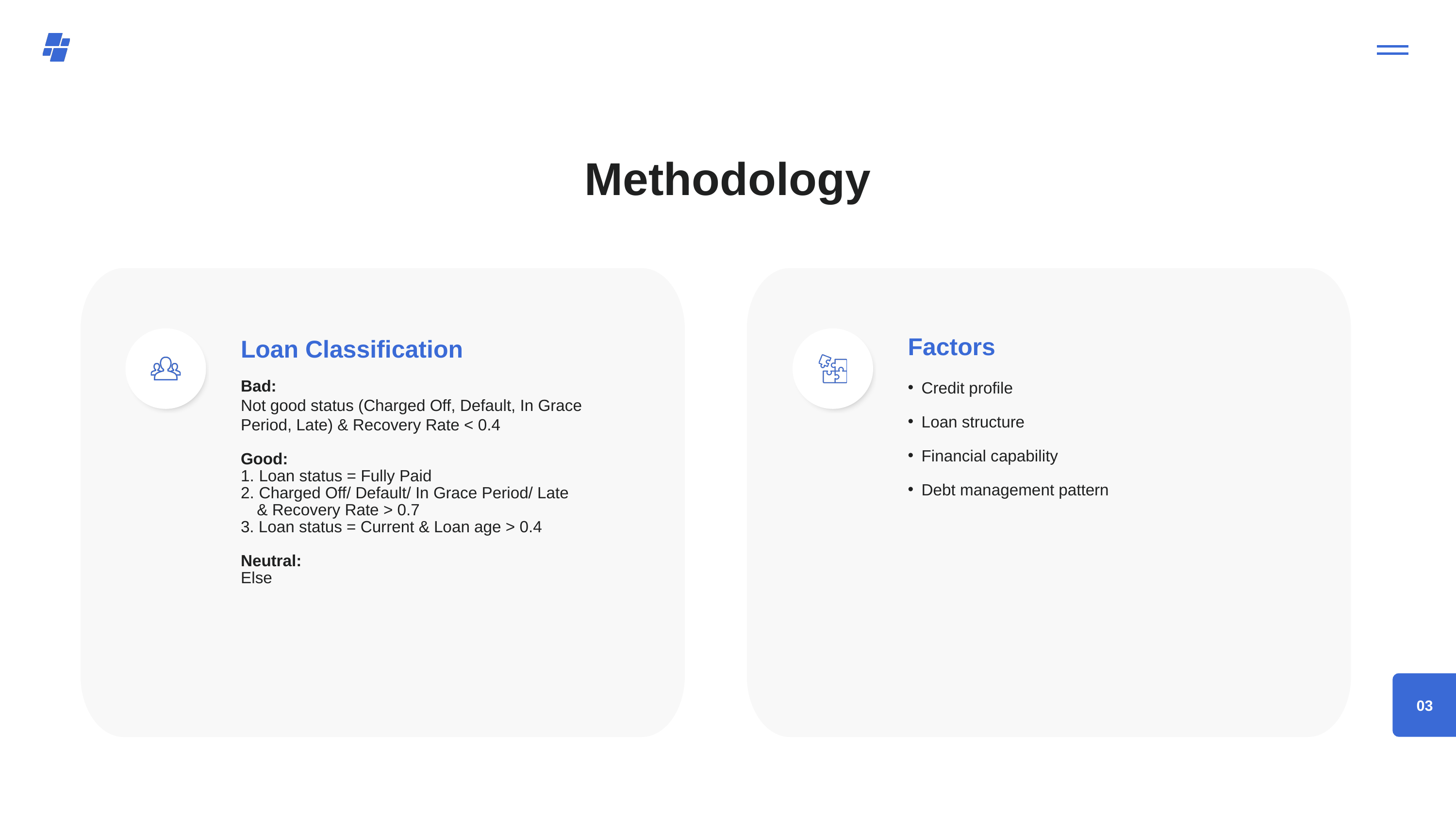

Methodology

Factors
Loan Classification

Bad:
Not good status (Charged Off, Default, In Grace Period, Late) & Recovery Rate < 0.4

Good:
Loan status = Fully Paid
Charged Off/ Default/ In Grace Period/ Late
 & Recovery Rate > 0.7
3. Loan status = Current & Loan age > 0.4

Neutral:
Else

Credit profile

Loan structure

Financial capability

Debt management pattern

03